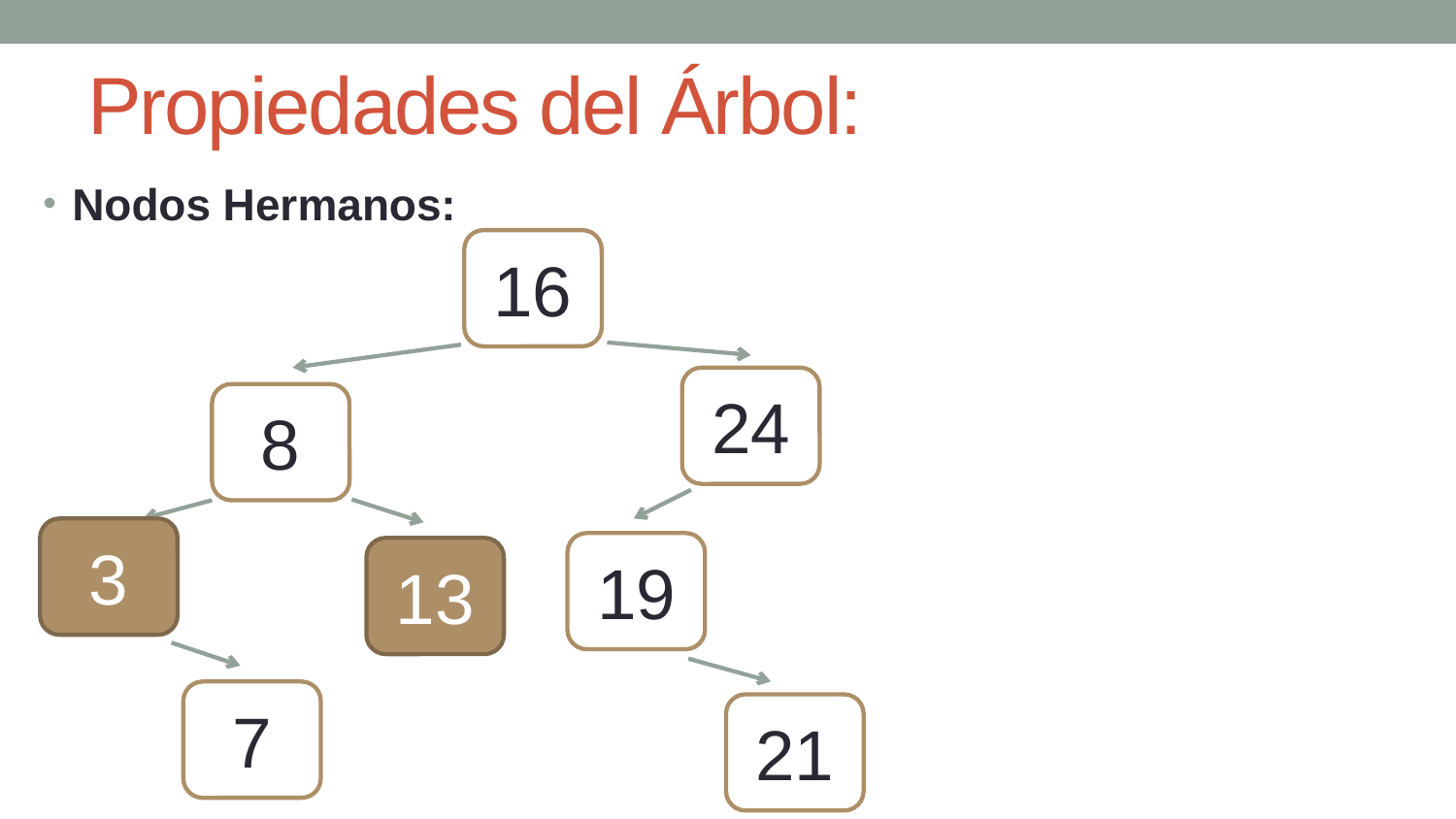

# Propiedades del Árbol:
Nodos Hermanos:
16
24
8
3
19
13
7
21